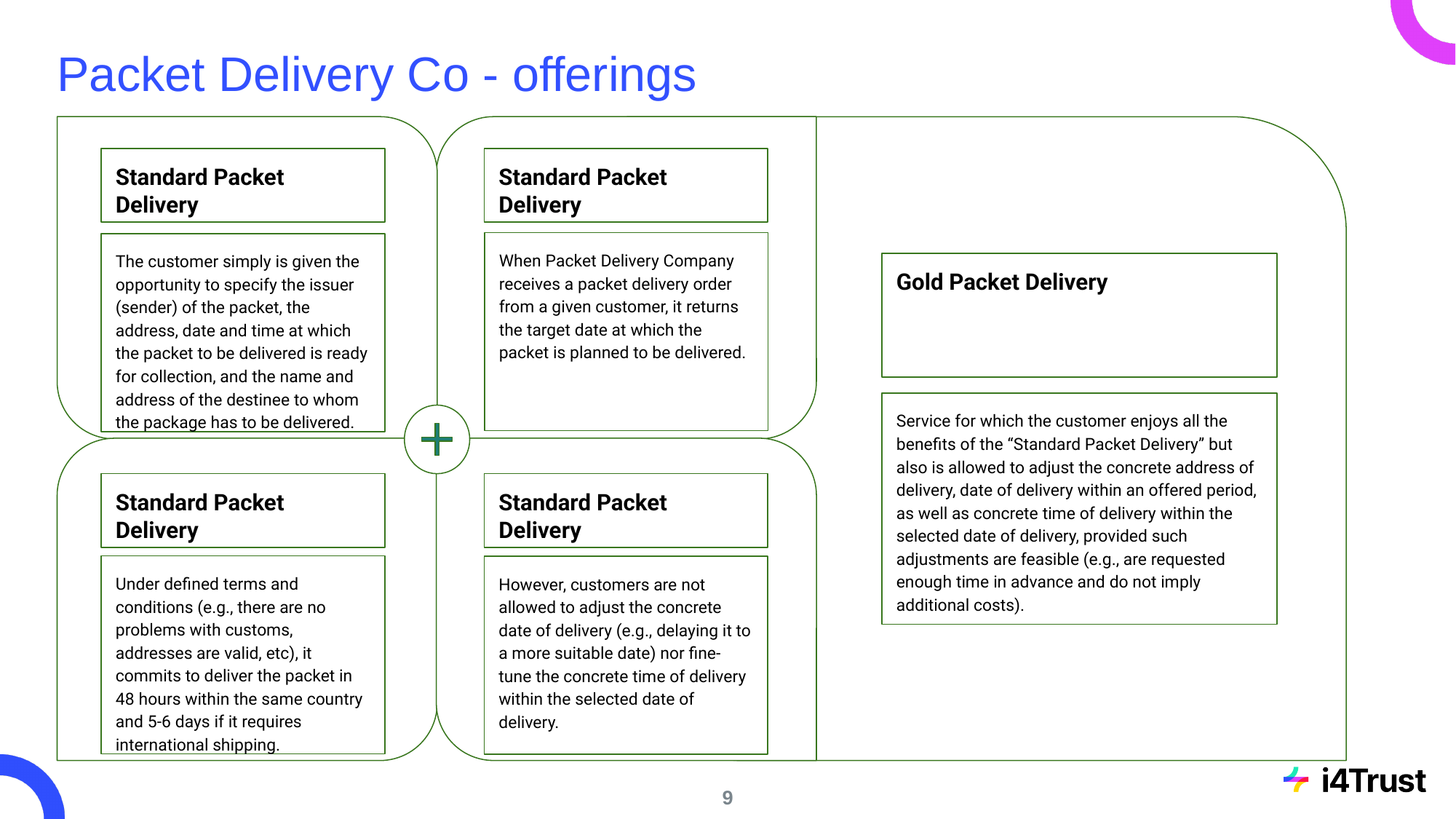

# Packet Delivery Co - offerings

Standard Packet Delivery
The customer simply is given the opportunity to specify the issuer (sender) of the packet, the address, date and time at which the packet to be delivered is ready for collection, and the name and address of the destinee to whom the package has to be delivered.

Standard Packet Delivery
When Packet Delivery Company receives a packet delivery order from a given customer, it returns the target date at which the packet is planned to be delivered.

Gold Packet Delivery
Service for which the customer enjoys all the benefits of the “Standard Packet Delivery” but also is allowed to adjust the concrete address of delivery, date of delivery within an offered period, as well as concrete time of delivery within the selected date of delivery, provided such adjustments are feasible (e.g., are requested enough time in advance and do not imply additional costs).

Standard Packet Delivery
Under defined terms and conditions (e.g., there are no problems with customs, addresses are valid, etc), it commits to deliver the packet in 48 hours within the same country and 5-6 days if it requires international shipping.

Standard Packet Delivery
However, customers are not allowed to adjust the concrete date of delivery (e.g., delaying it to a more suitable date) nor fine-tune the concrete time of delivery within the selected date of delivery.
9